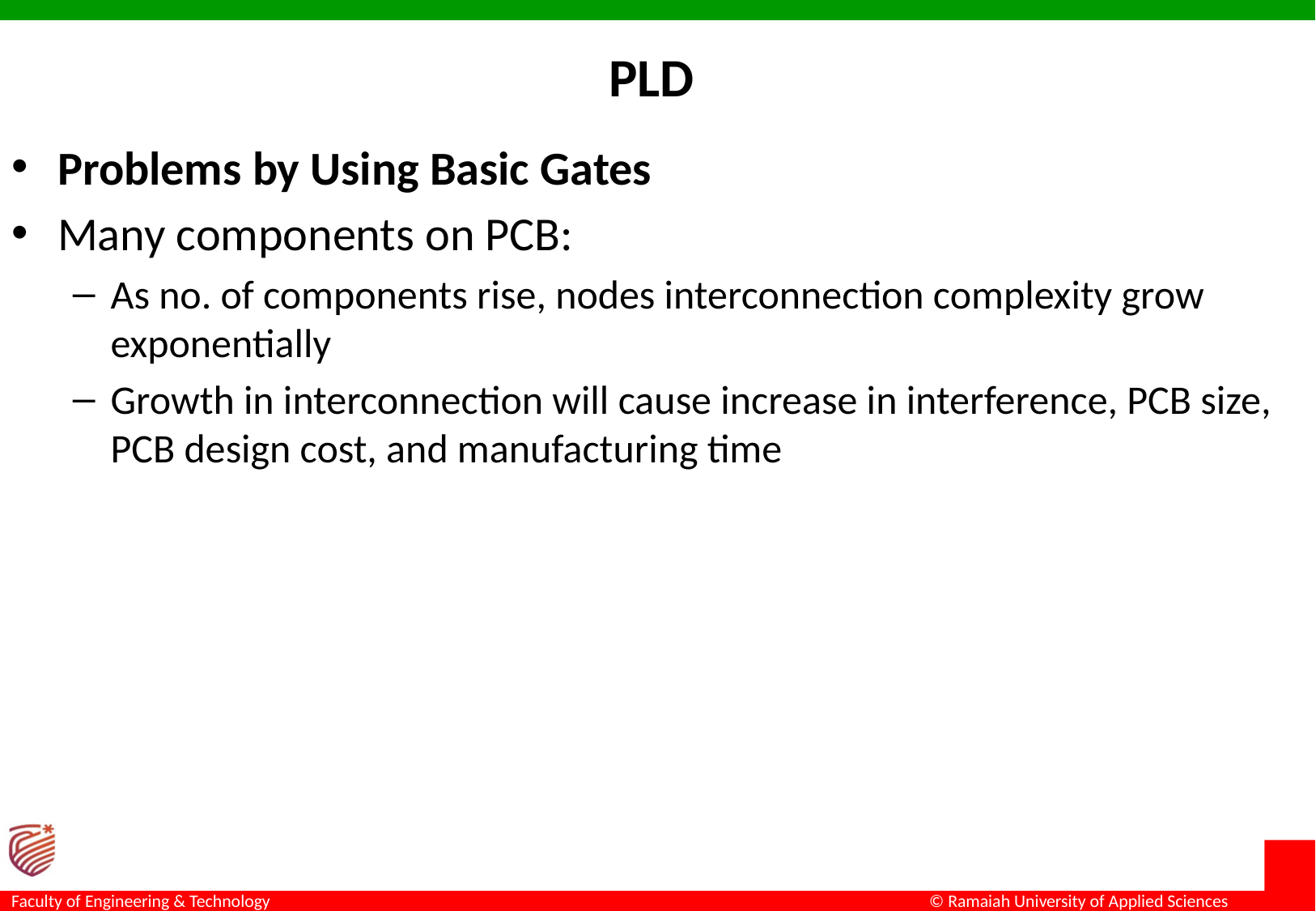

# PLD
Problems by Using Basic Gates
Many components on PCB:
As no. of components rise, nodes interconnection complexity grow exponentially
Growth in interconnection will cause increase in interference, PCB size, PCB design cost, and manufacturing time